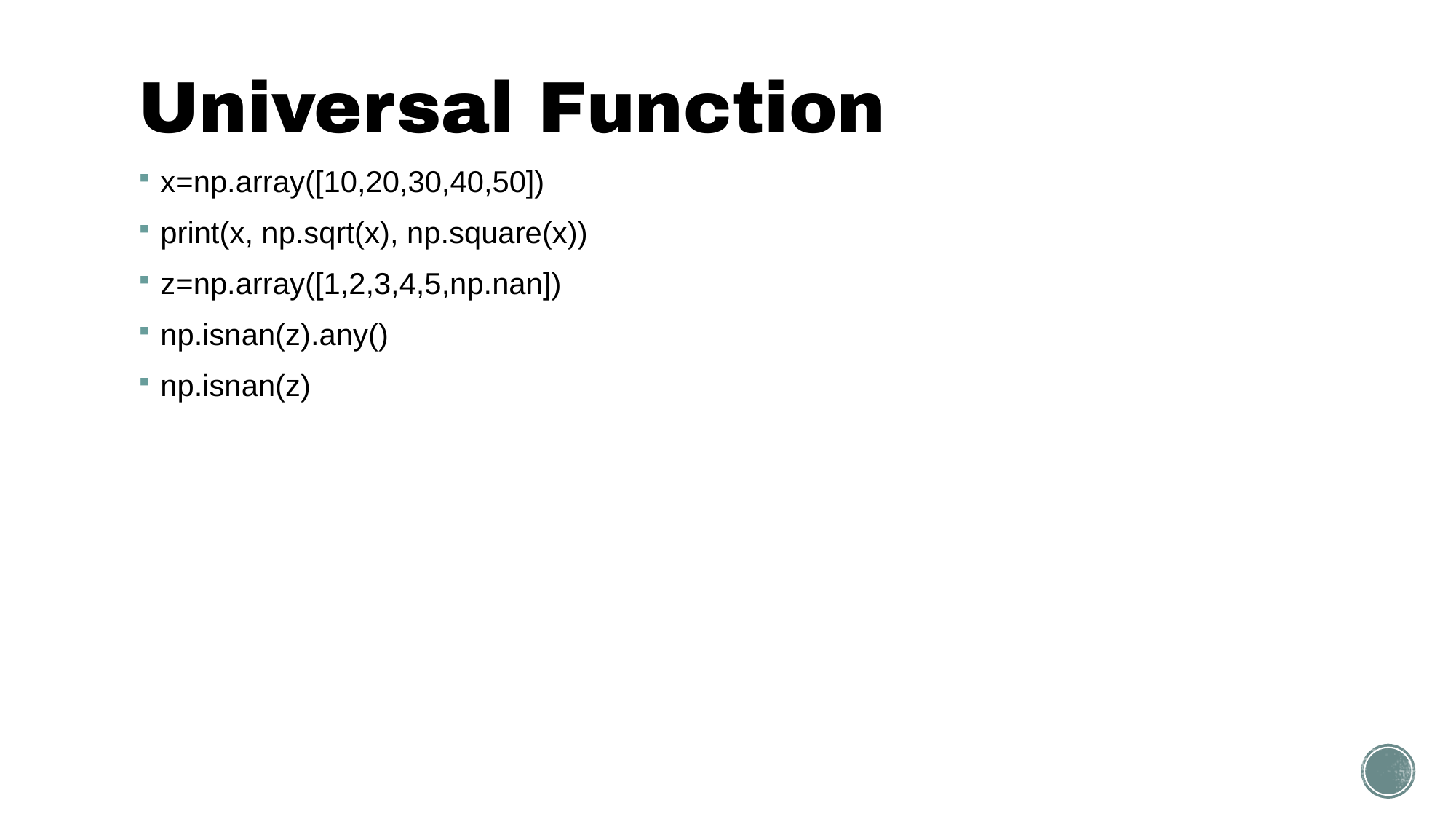

# Universal Function
x=np.array([10,20,30,40,50])
print(x, np.sqrt(x), np.square(x))
z=np.array([1,2,3,4,5,np.nan])
np.isnan(z).any()
np.isnan(z)